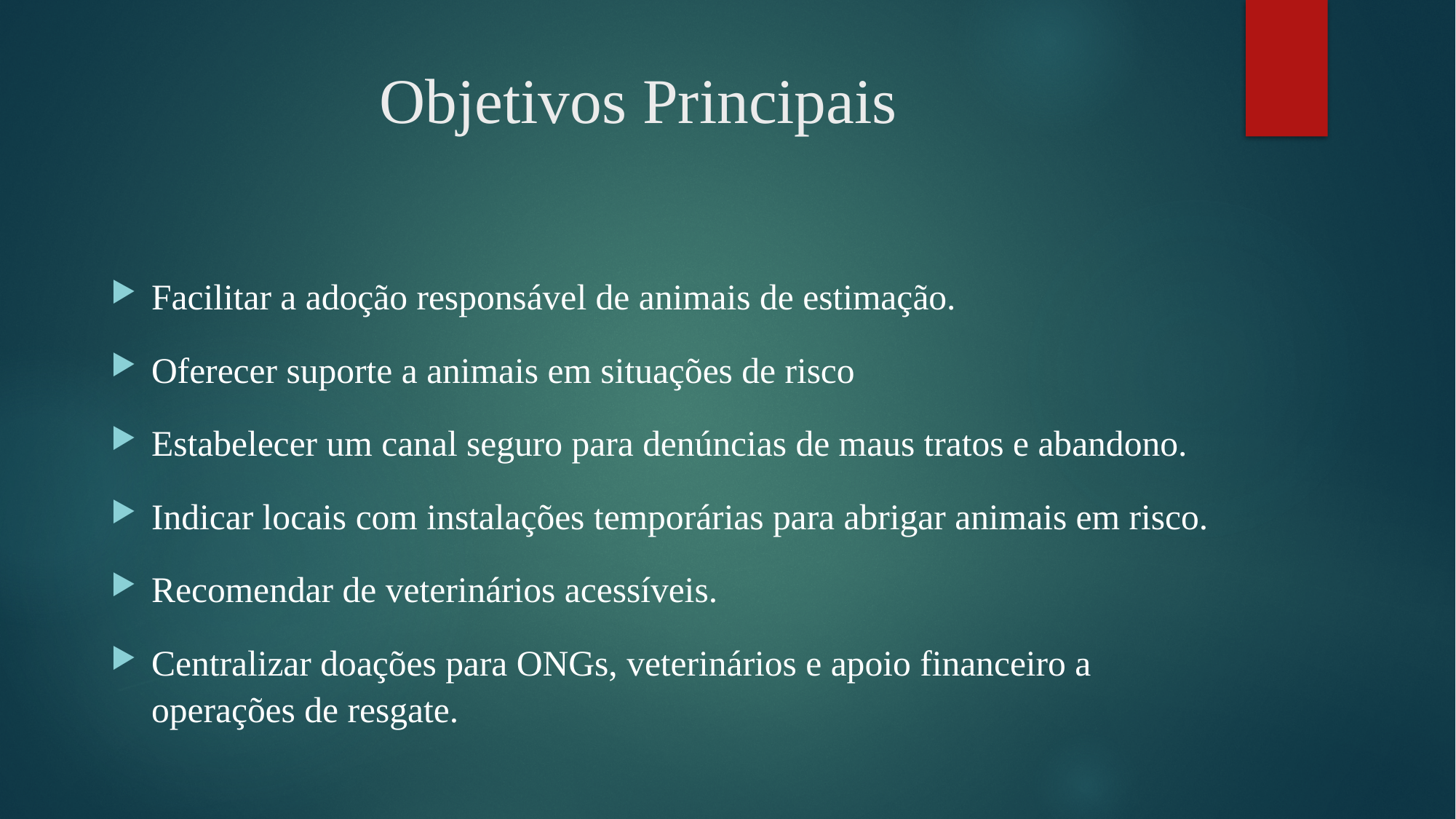

# Objetivos Principais

Facilitar a adoção responsável de animais de estimação.
Oferecer suporte a animais em situações de risco
Estabelecer um canal seguro para denúncias de maus tratos e abandono.
Indicar locais com instalações temporárias para abrigar animais em risco.
Recomendar de veterinários acessíveis.
Centralizar doações para ONGs, veterinários e apoio financeiro a operações de resgate.